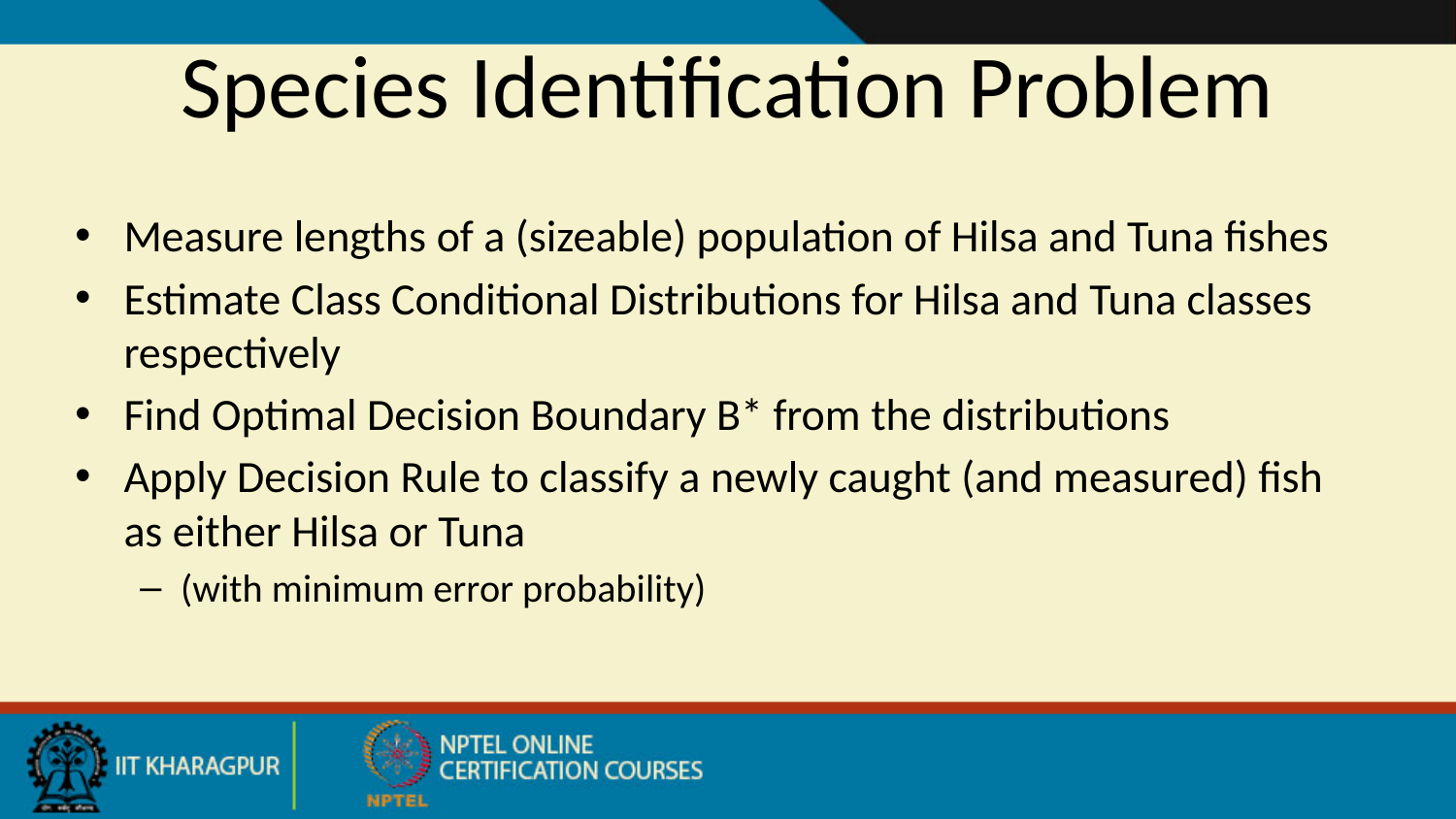

# Species Identification Problem
Measure lengths of a (sizeable) population of Hilsa and Tuna fishes
Estimate Class Conditional Distributions for Hilsa and Tuna classes respectively
Find Optimal Decision Boundary B* from the distributions
Apply Decision Rule to classify a newly caught (and measured) fish as either Hilsa or Tuna
(with minimum error probability)